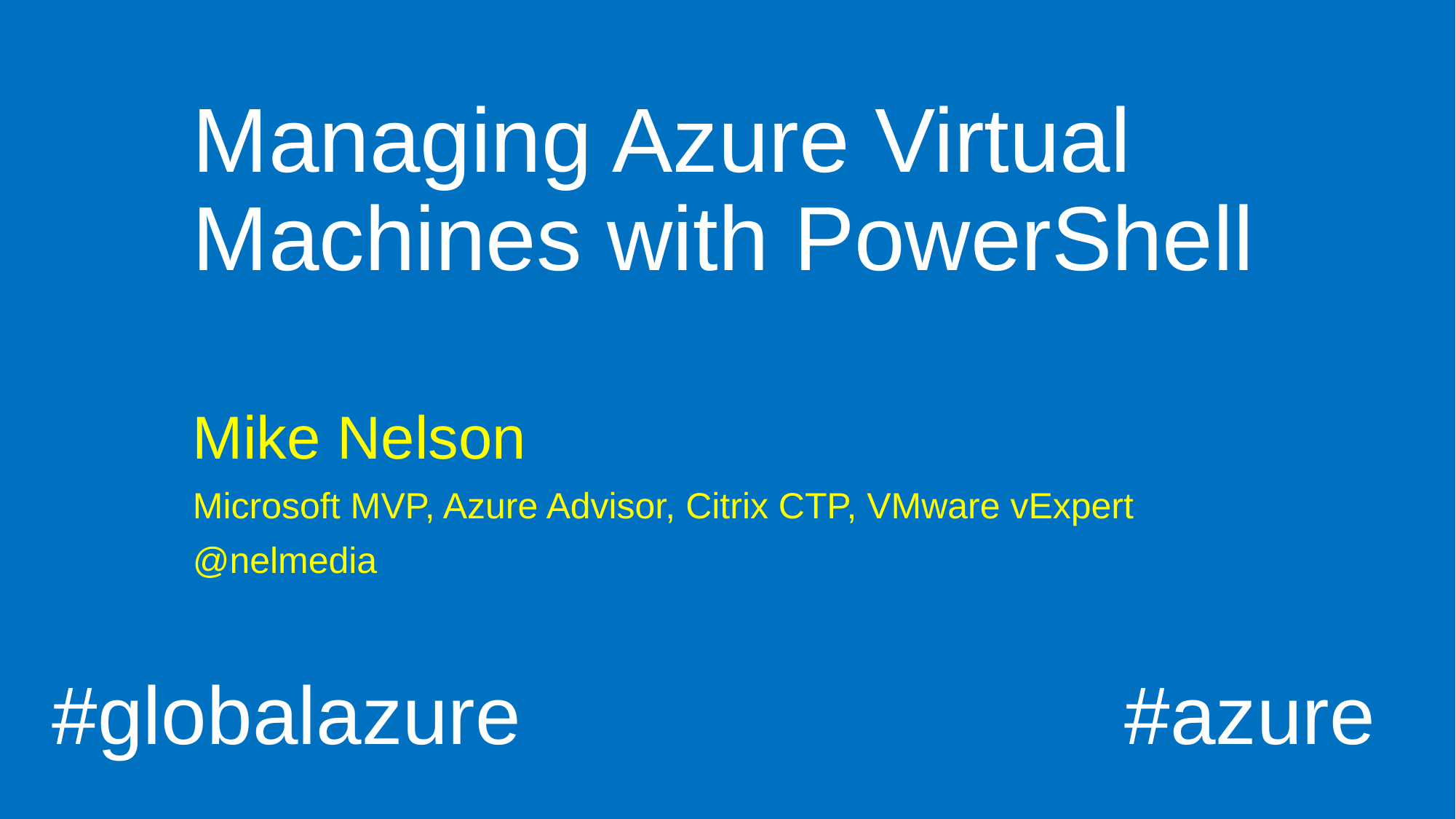

# Managing Azure Virtual Machines with PowerShell
Mike Nelson
Microsoft MVP, Azure Advisor, Citrix CTP, VMware vExpert
@nelmedia
#globalazure
#azure